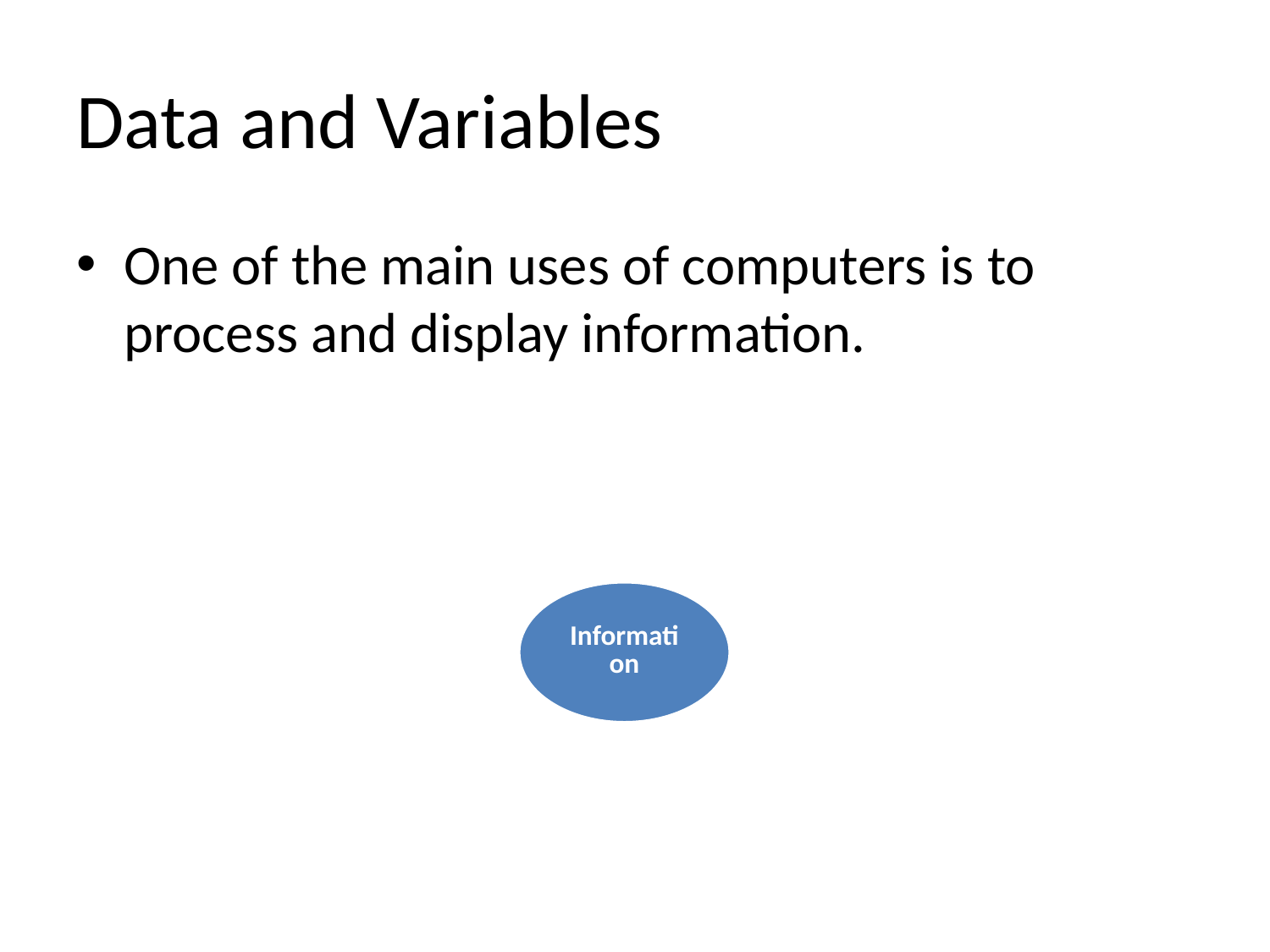

# Data and Variables
One of the main uses of computers is to process and display information.

Information